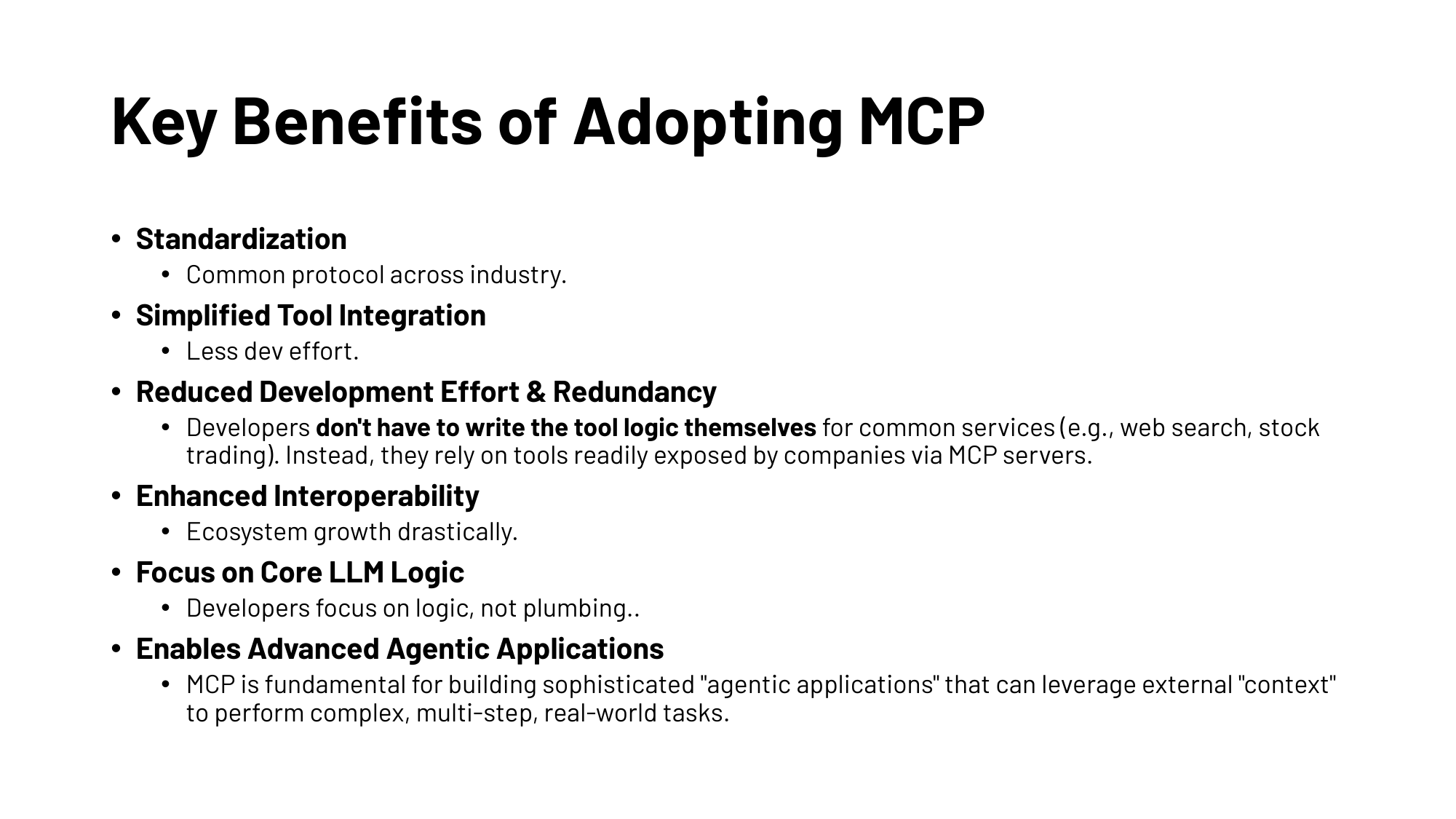

# Key Benefits of Adopting MCP
Standardization
Common protocol across industry.
Simplified Tool Integration
Less dev effort.
Reduced Development Effort & Redundancy
Developers don't have to write the tool logic themselves for common services (e.g., web search, stock trading). Instead, they rely on tools readily exposed by companies via MCP servers.
Enhanced Interoperability
Ecosystem growth drastically.
Focus on Core LLM Logic
Developers focus on logic, not plumbing..
Enables Advanced Agentic Applications
MCP is fundamental for building sophisticated "agentic applications" that can leverage external "context" to perform complex, multi-step, real-world tasks.